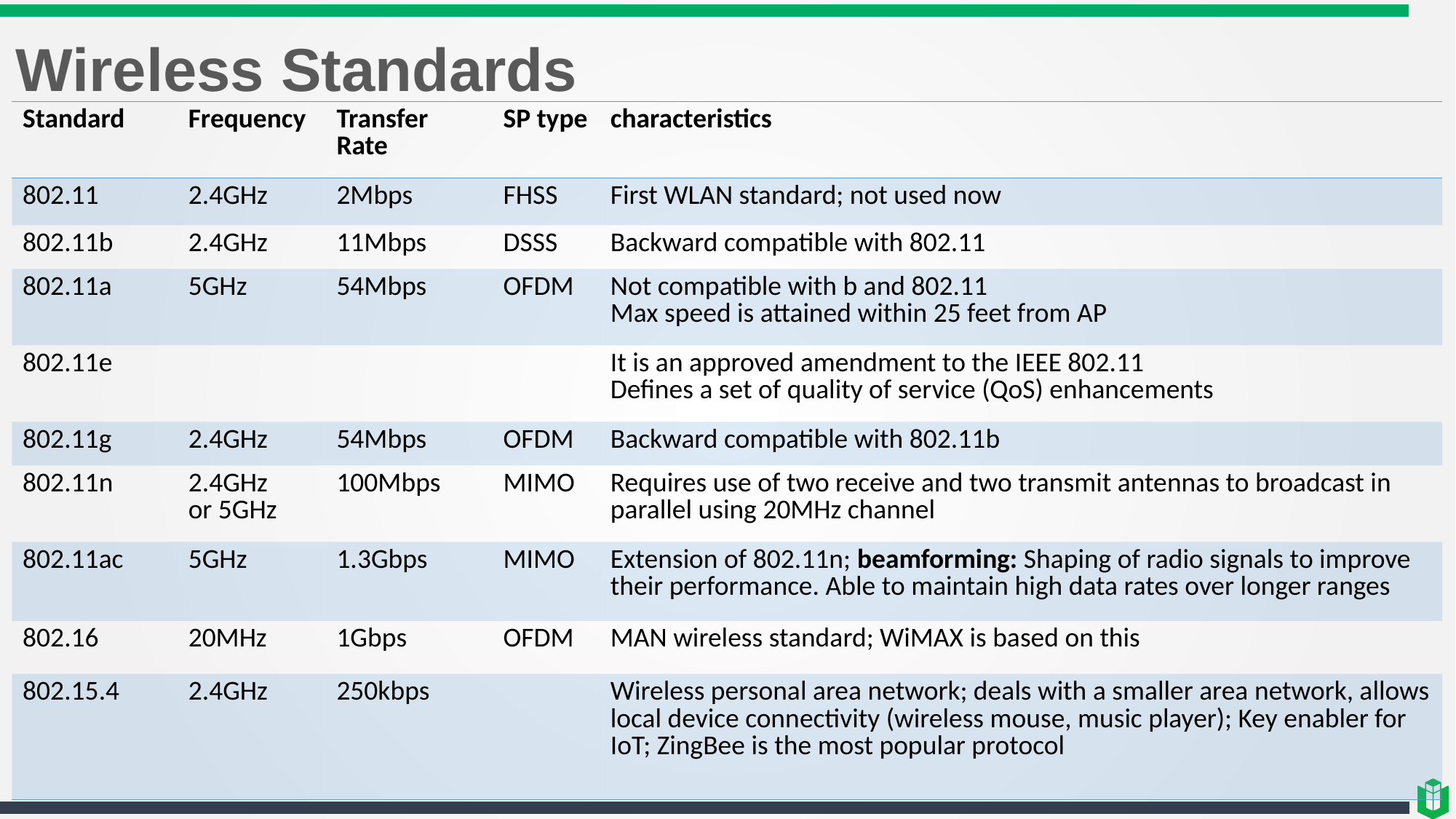

# Wireless Standards
| Standard | Frequency | Transfer Rate | SP type | characteristics |
| --- | --- | --- | --- | --- |
| 802.11 | 2.4GHz | 2Mbps | FHSS | First WLAN standard; not used now |
| 802.11b | 2.4GHz | 11Mbps | DSSS | Backward compatible with 802.11 |
| 802.11a | 5GHz | 54Mbps | OFDM | Not compatible with b and 802.11 Max speed is attained within 25 feet from AP |
| 802.11e |  |  |  | It is an approved amendment to the IEEE 802.11 Defines a set of quality of service (QoS) enhancements |
| 802.11g | 2.4GHz | 54Mbps | OFDM | Backward compatible with 802.11b |
| 802.11n | 2.4GHz or 5GHz | 100Mbps | MIMO | Requires use of two receive and two transmit antennas to broadcast in parallel using 20MHz channel |
| 802.11ac | 5GHz | 1.3Gbps | MIMO | Extension of 802.11n; beamforming: Shaping of radio signals to improve their performance. Able to maintain high data rates over longer ranges |
| 802.16 | 20MHz | 1Gbps | OFDM | MAN wireless standard; WiMAX is based on this |
| 802.15.4 | 2.4GHz | 250kbps |  | Wireless personal area network; deals with a smaller area network, allows local device connectivity (wireless mouse, music player); Key enabler for IoT; ZingBee is the most popular protocol |